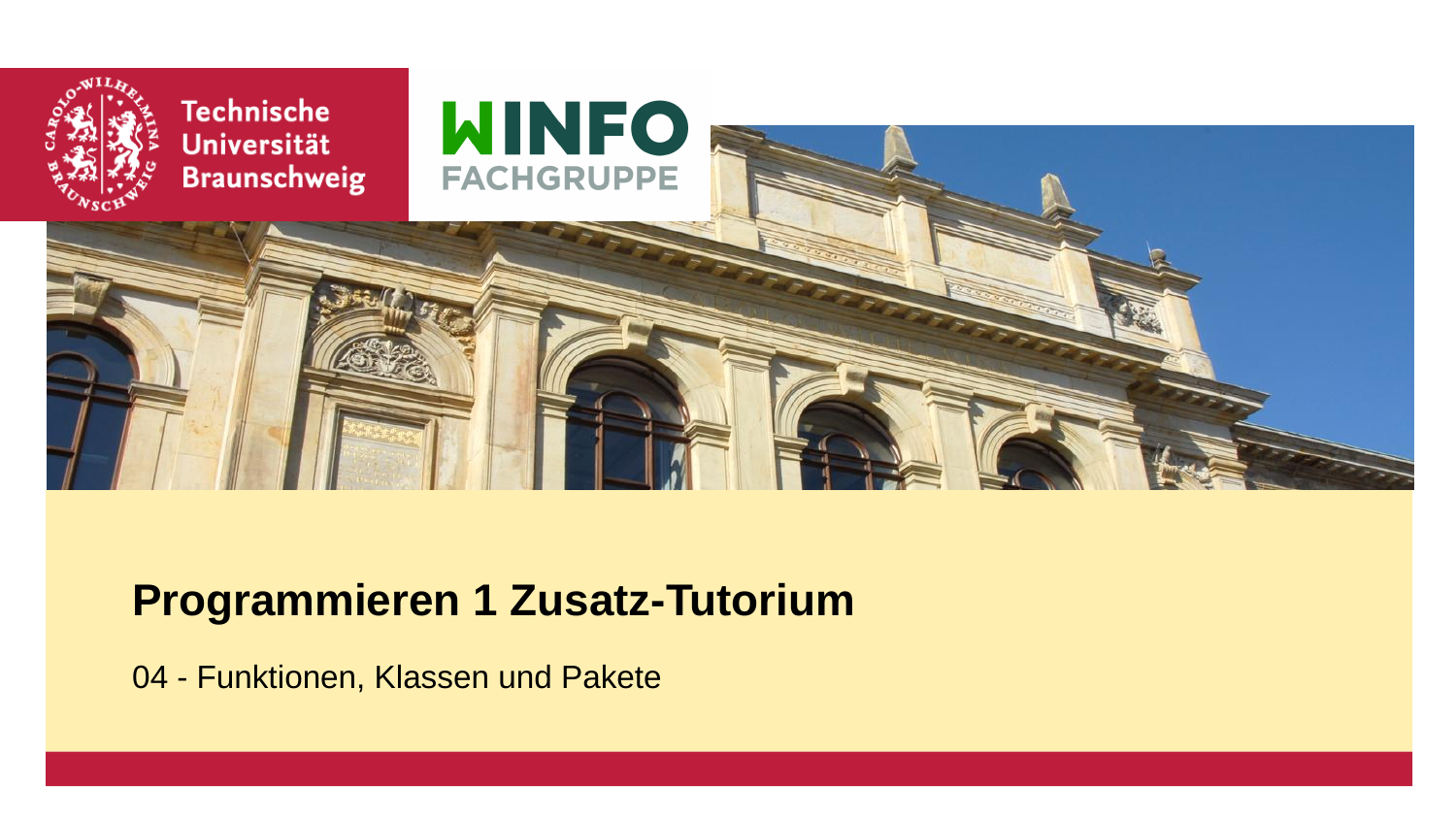

# Programmieren 1 Zusatz-Tutorium
04 - Funktionen, Klassen und Pakete